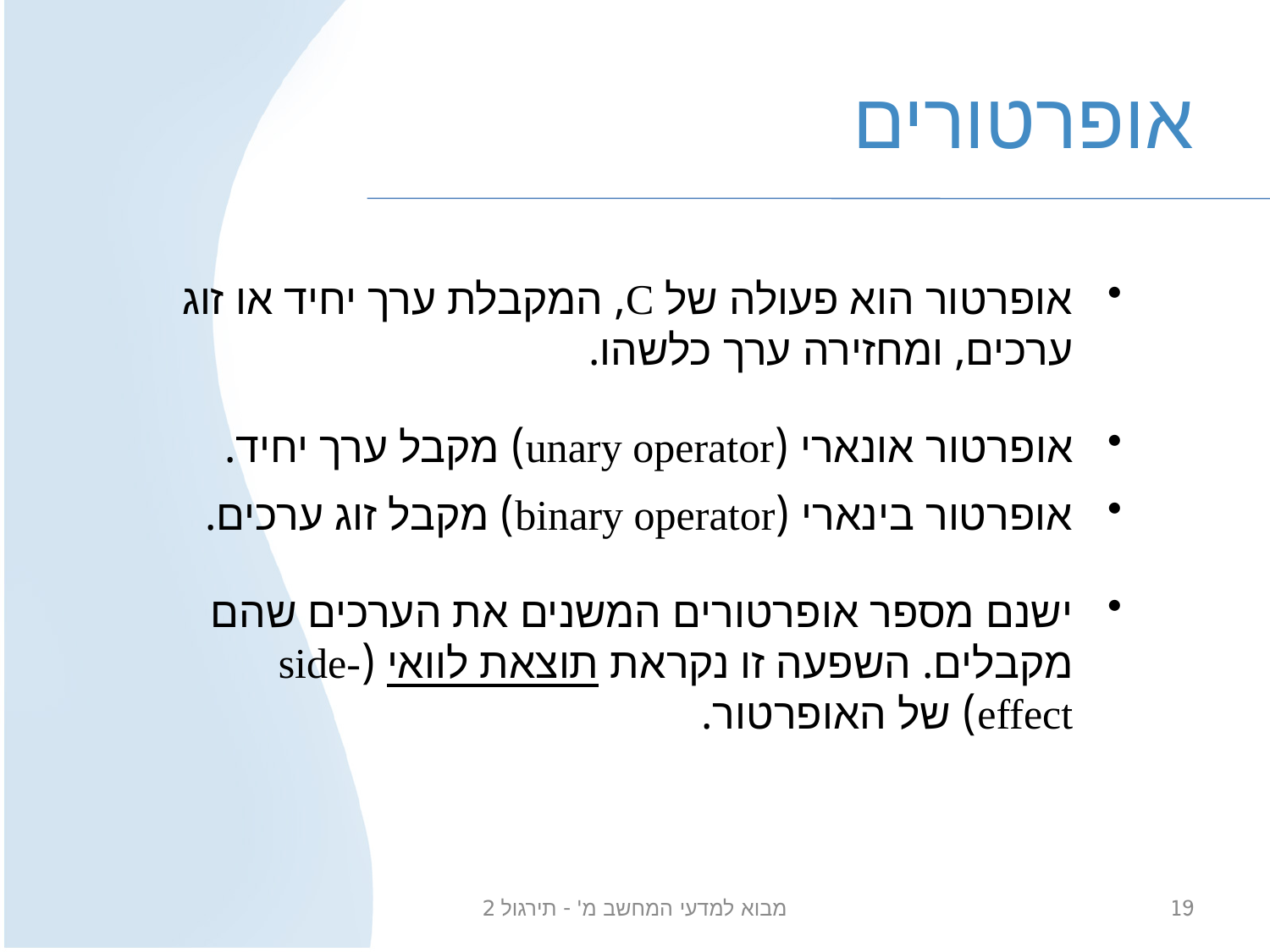

# אופרטורים
אופרטור הוא פעולה של C, המקבלת ערך יחיד או זוג ערכים, ומחזירה ערך כלשהו.
אופרטור אונארי (unary operator) מקבל ערך יחיד.
אופרטור בינארי (binary operator) מקבל זוג ערכים.
ישנם מספר אופרטורים המשנים את הערכים שהם מקבלים. השפעה זו נקראת תוצאת לוואי (side-effect) של האופרטור.
מבוא למדעי המחשב מ' - תירגול 2
19